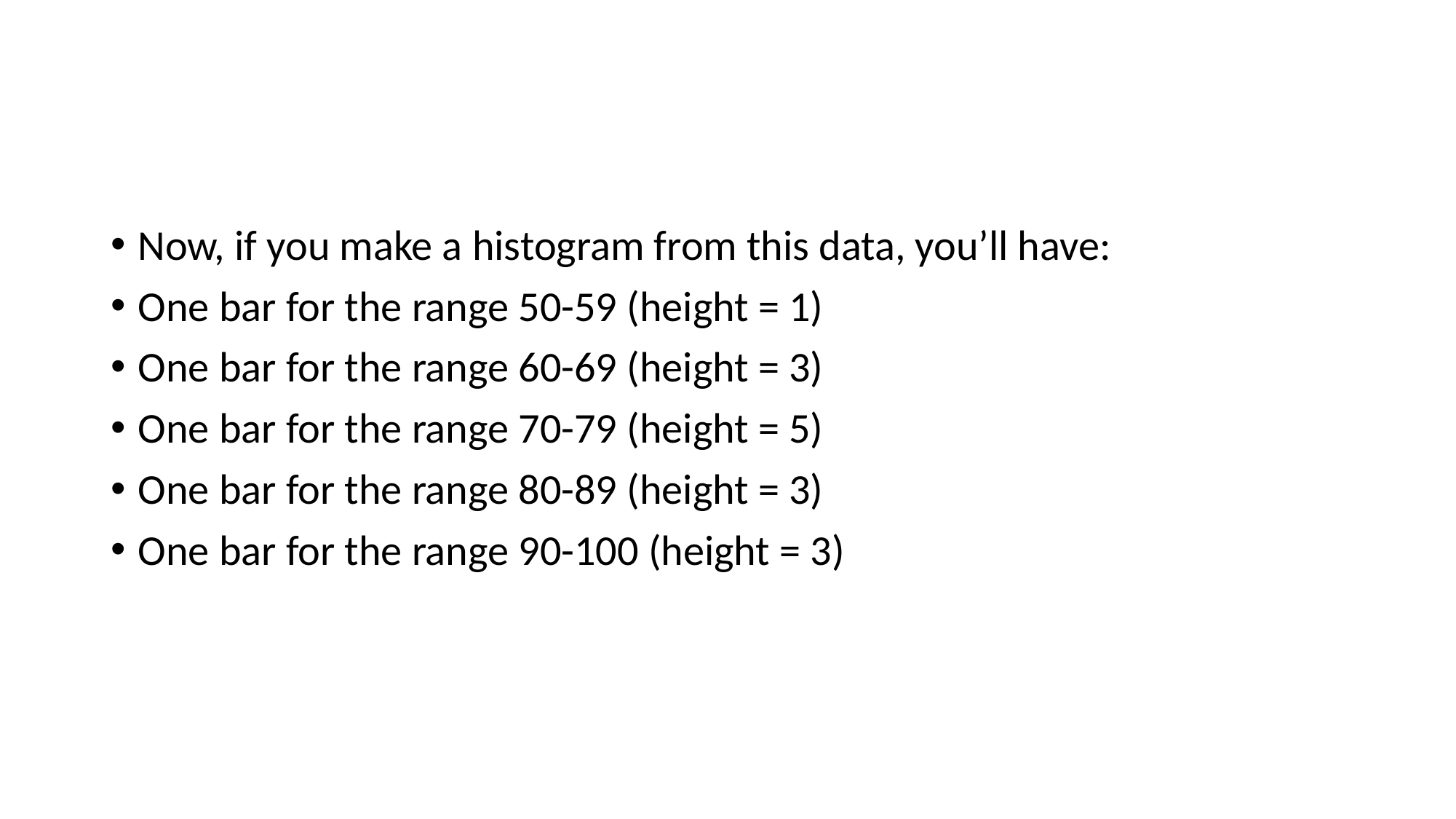

#
Now, if you make a histogram from this data, you’ll have:
One bar for the range 50-59 (height = 1)
One bar for the range 60-69 (height = 3)
One bar for the range 70-79 (height = 5)
One bar for the range 80-89 (height = 3)
One bar for the range 90-100 (height = 3)